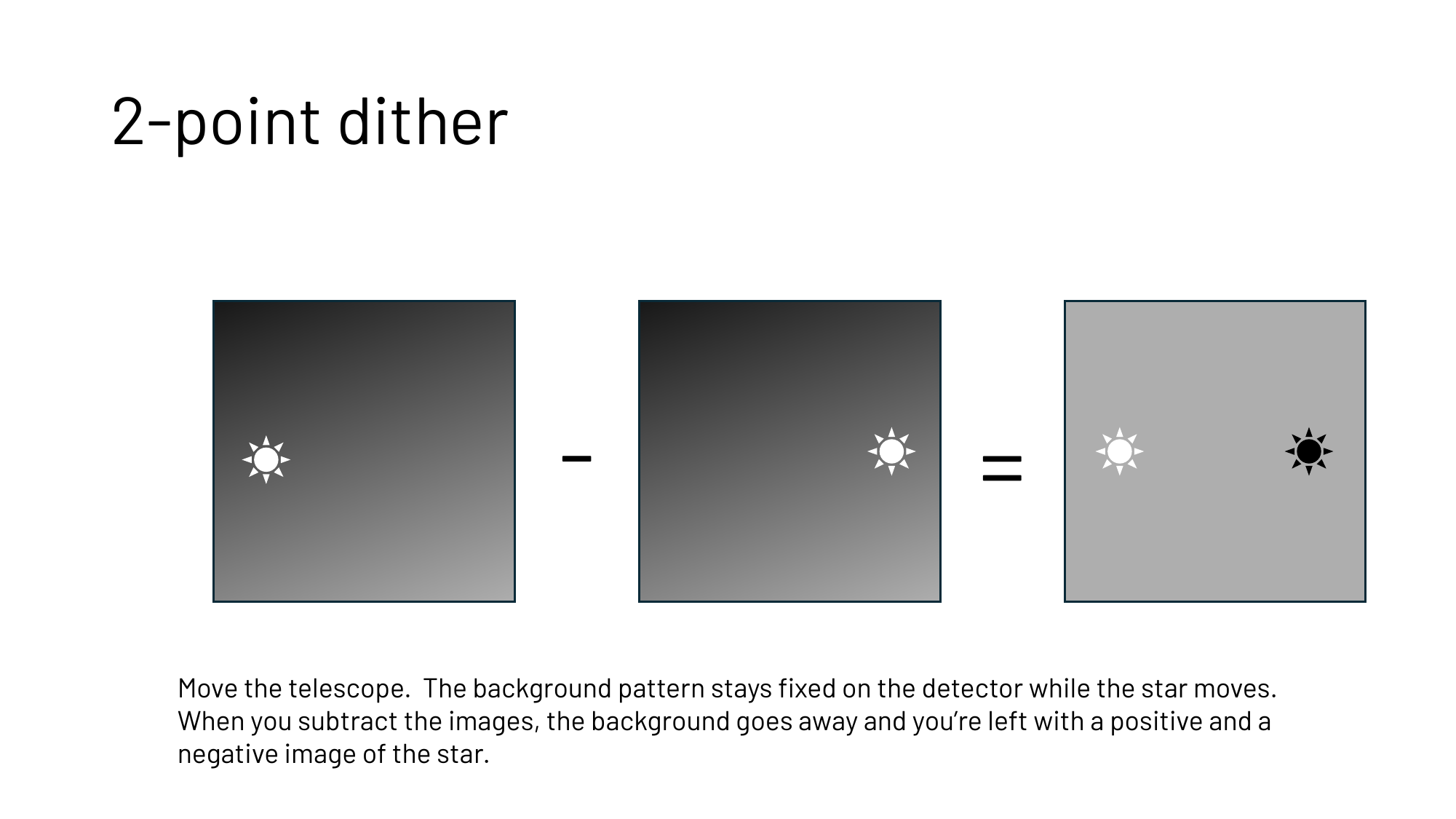

# 2-point dither

-
=

Move the telescope.  The background pattern stays fixed on the detector while the star moves.  When you subtract the images, the background goes away and you’re left with a positive and a negative image of the star.